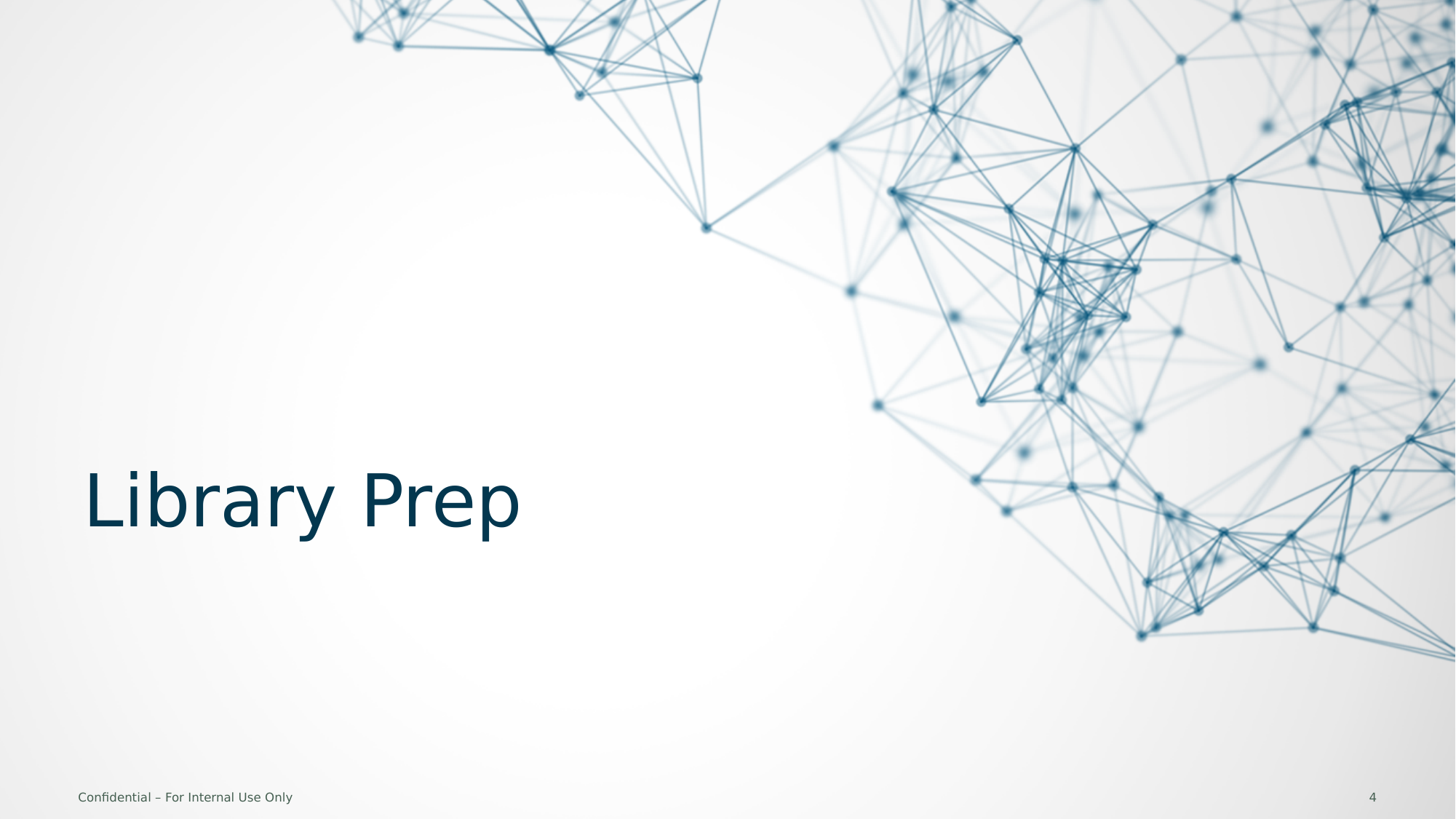

# Library Prep
4
Confidential – For Internal Use Only